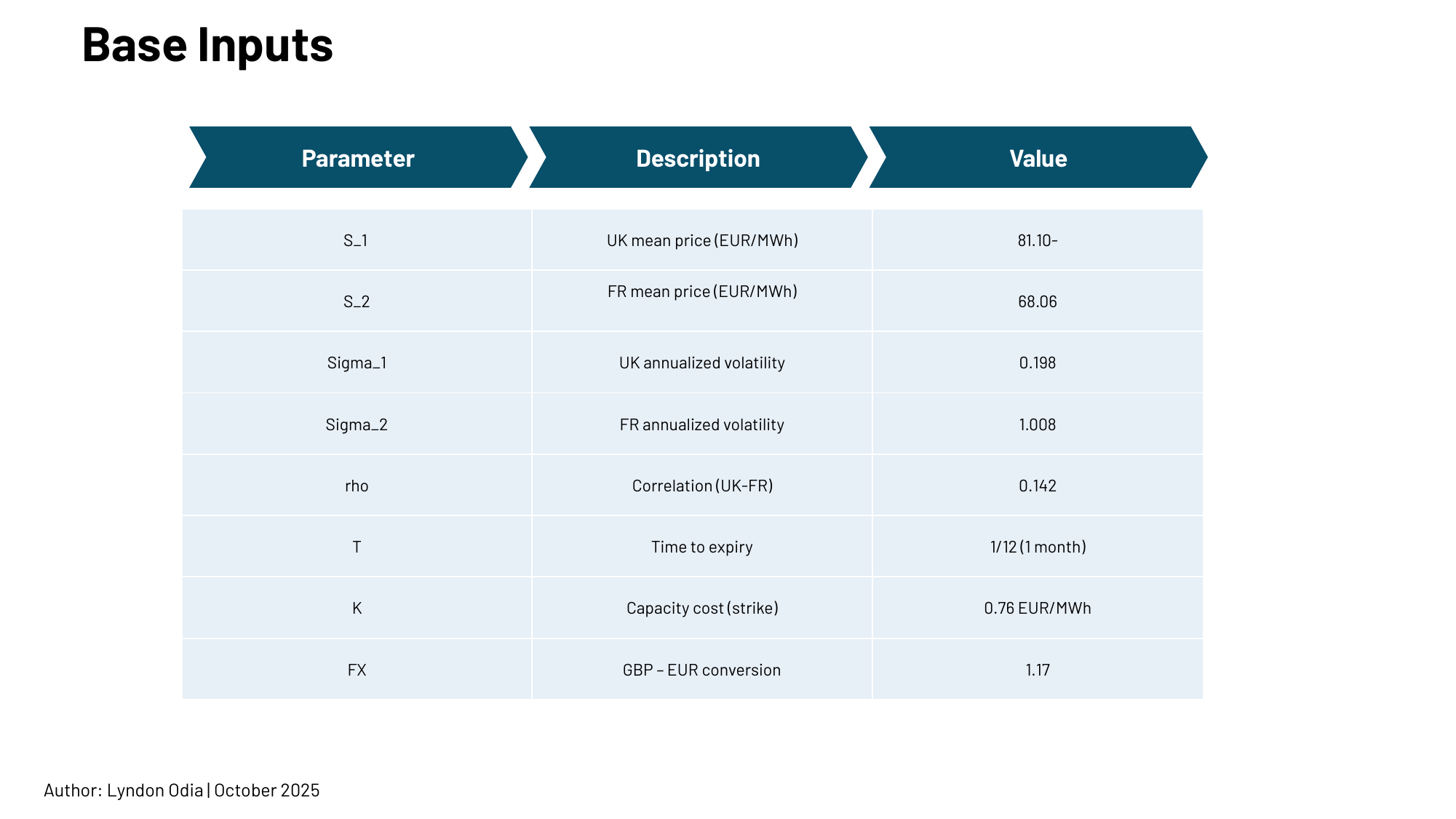

Base Inputs
Parameter
Description
Value
| S\_1 | UK mean price (EUR/MWh) | 81.10-​ |
| --- | --- | --- |
| S\_2 | FR mean price (EUR/MWh) | 68.06 |
| Sigma\_1 | UK annualized volatility | 0.198 |
| Sigma\_2 | FR annualized volatility | 1.008 |
| rho | Correlation (UK-FR) | 0.142 |
| T | Time to expiry | 1/12 (1 month) |
| K | Capacity cost (strike) | 0.76 EUR/MWh |
| FX | GBP – EUR conversion | 1.17 |

Author: Lyndon Odia | October 2025